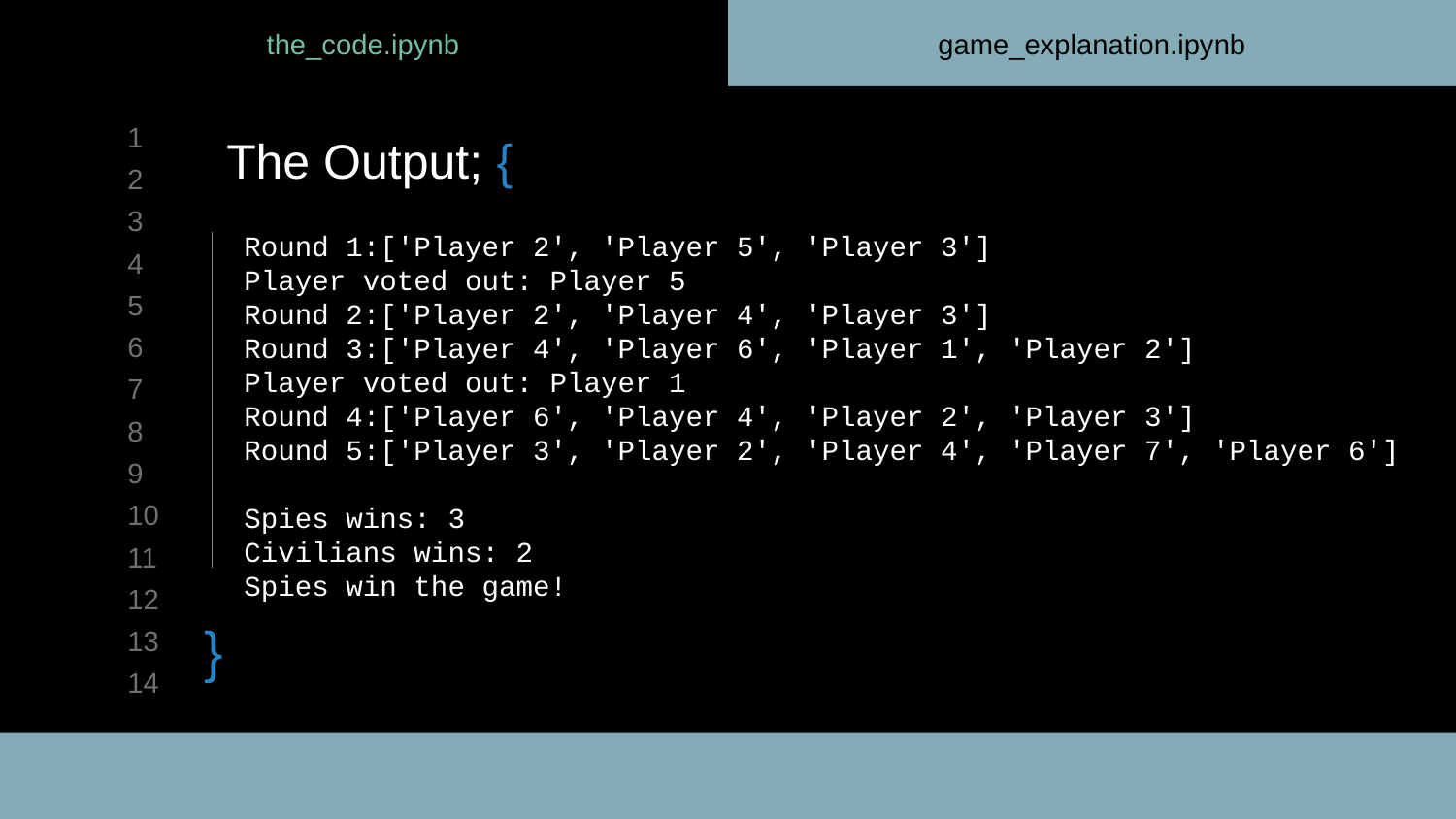

the_code.ipynb
game_explanation.ipynb
# The Output; {
Round 1:['Player 2', 'Player 5', 'Player 3']
Player voted out: Player 5
Round 2:['Player 2', 'Player 4', 'Player 3']
Round 3:['Player 4', 'Player 6', 'Player 1', 'Player 2']
Player voted out: Player 1
Round 4:['Player 6', 'Player 4', 'Player 2', 'Player 3']
Round 5:['Player 3', 'Player 2', 'Player 4', 'Player 7', 'Player 6']

Spies wins: 3
Civilians wins: 2
Spies win the game!

}